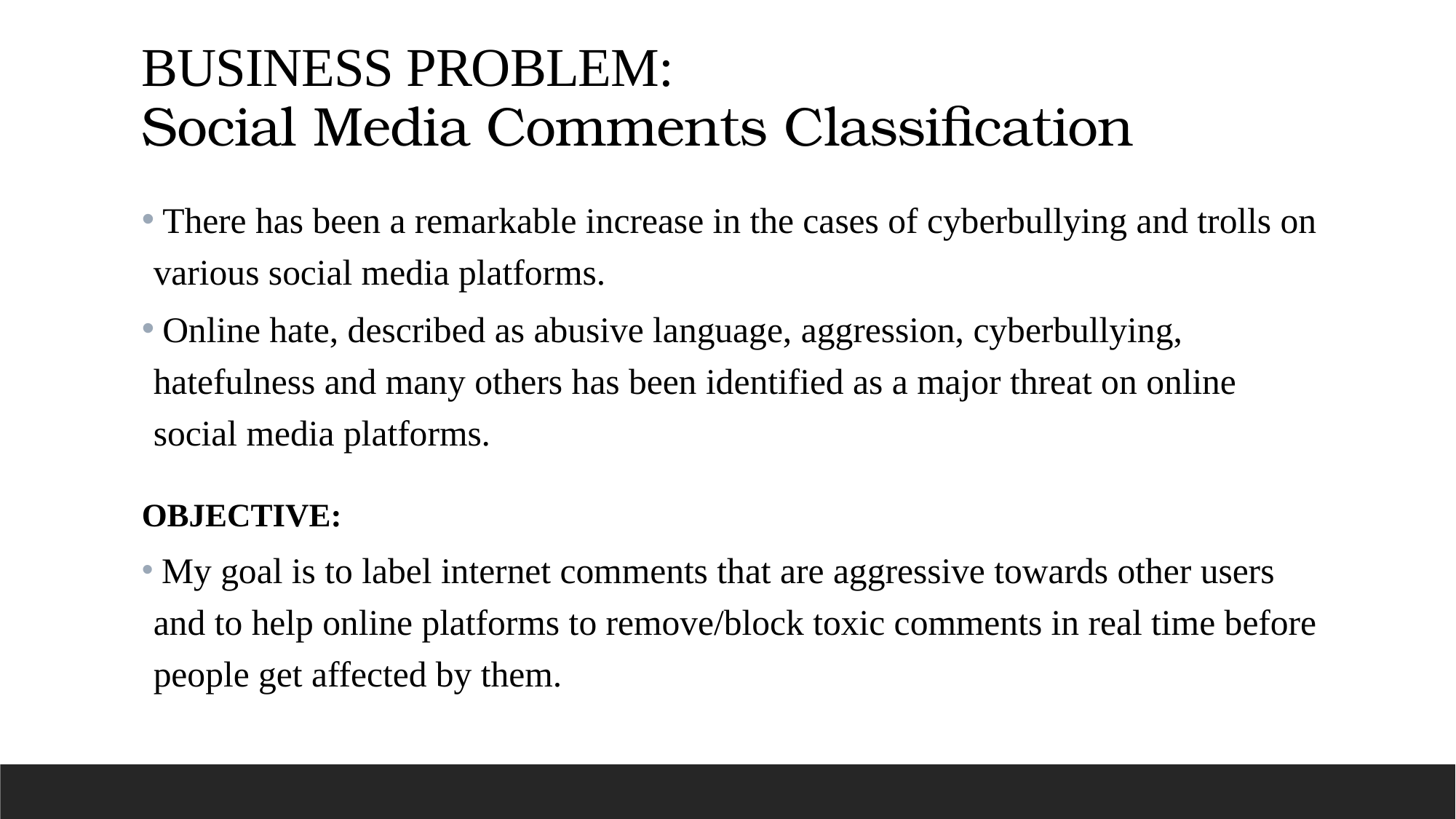

BUSINESS PROBLEM:
Social Media Comments Classification
 There has been a remarkable increase in the cases of cyberbullying and trolls on various social media platforms.
 Online hate, described as abusive language, aggression, cyberbullying, hatefulness and many others has been identified as a major threat on online social media platforms.

OBJECTIVE:
 My goal is to label internet comments that are aggressive towards other users and to help online platforms to remove/block toxic comments in real time before people get affected by them.